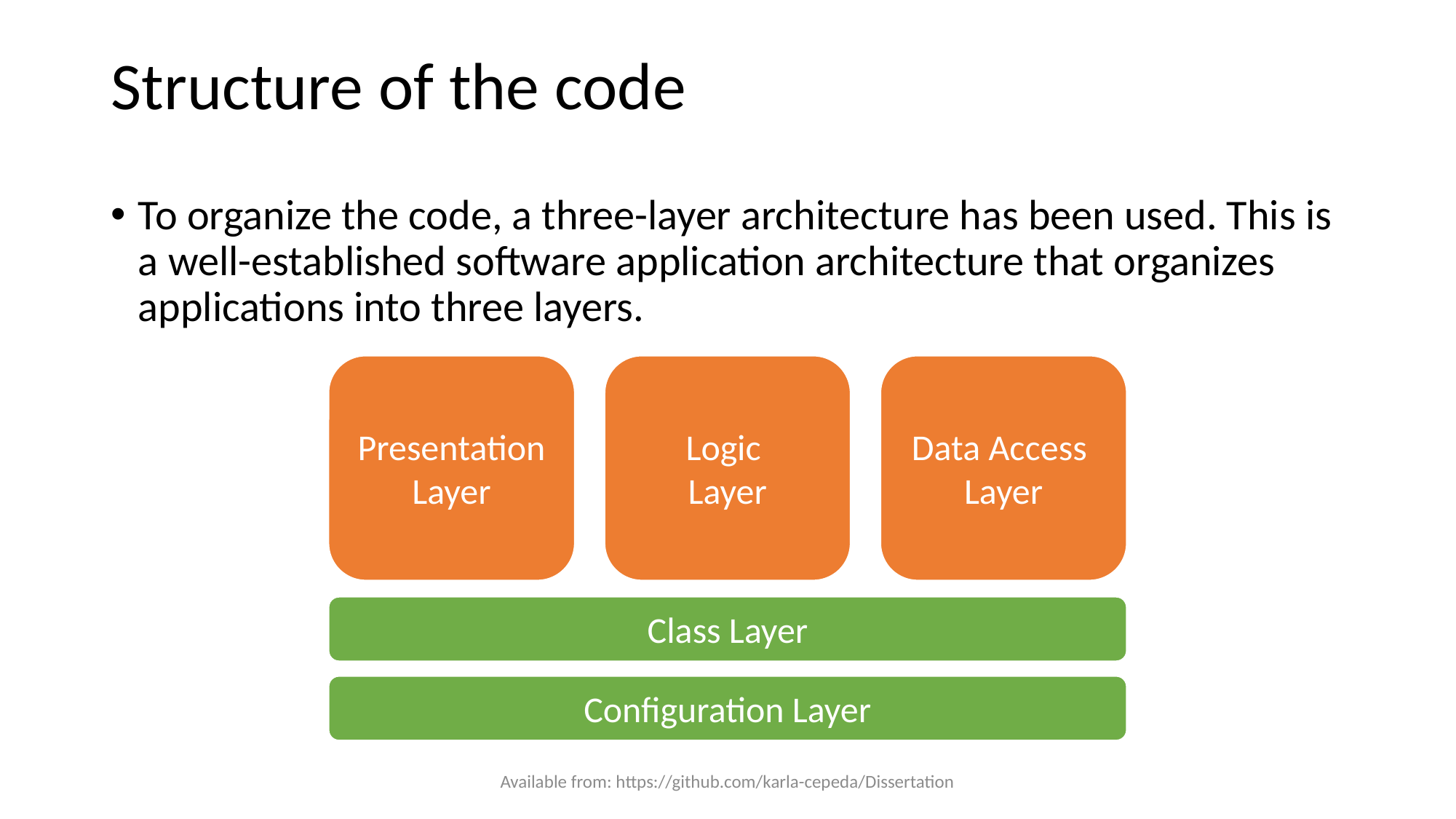

# Structure of the code
To organize the code, a three-layer architecture has been used. This is a well-established software application architecture that organizes applications into three layers.
Presentation Layer
Logic
Layer
Data Access
Layer
Class Layer
Configuration Layer
Available from: https://github.com/karla-cepeda/Dissertation